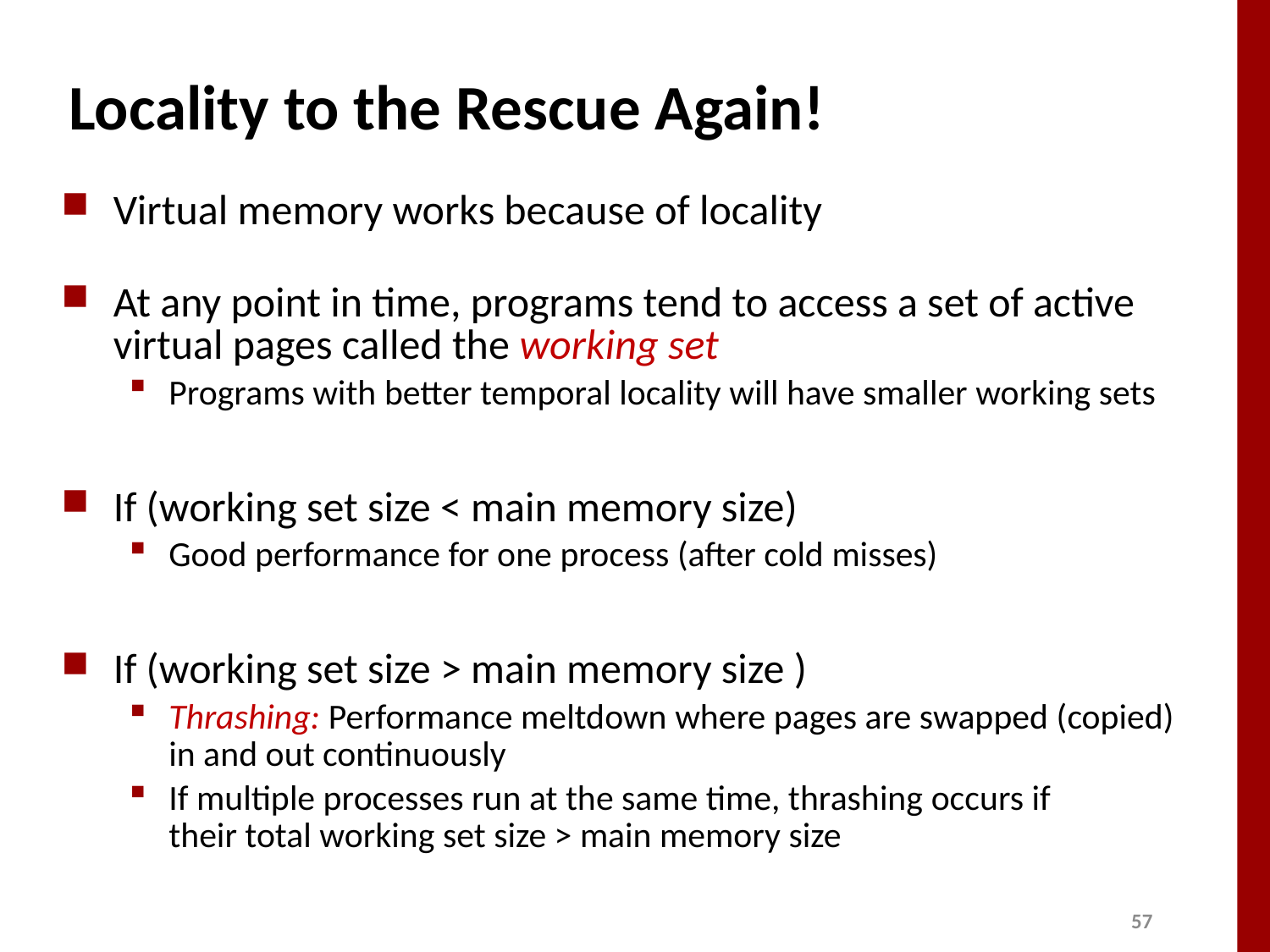

# Locality to the Rescue Again!
Virtual memory works because of locality

At any point in time, programs tend to access a set of active virtual pages called the working set
Programs with better temporal locality will have smaller working sets

If (working set size < main memory size)
Good performance for one process (after cold misses)

If (working set size > main memory size )
Thrashing: Performance meltdown where pages are swapped (copied) in and out continuously
If multiple processes run at the same time, thrashing occurs if
their total working set size > main memory size